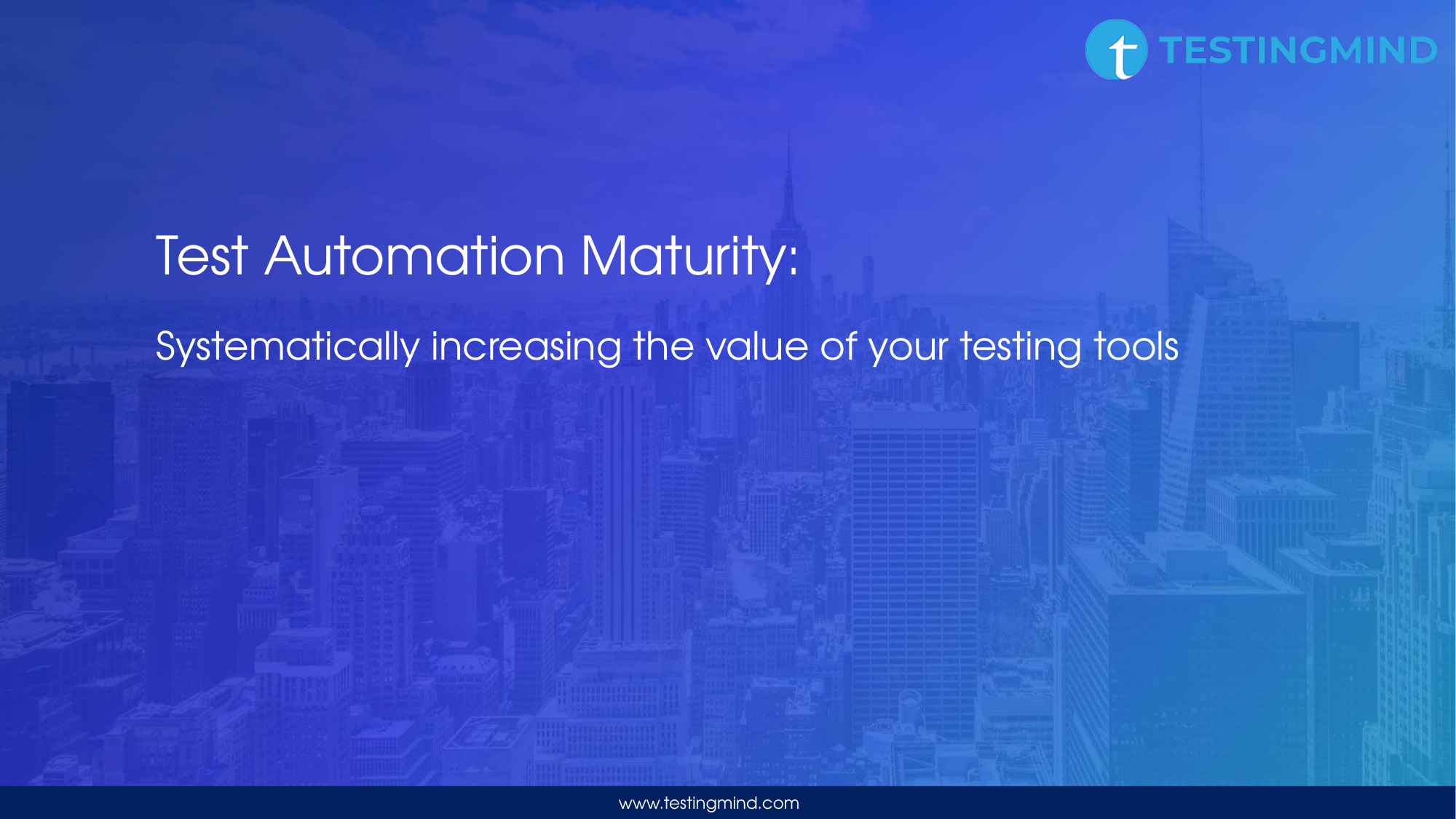

# Test Automation Maturity:
Systematically increasing the value of your testing tools